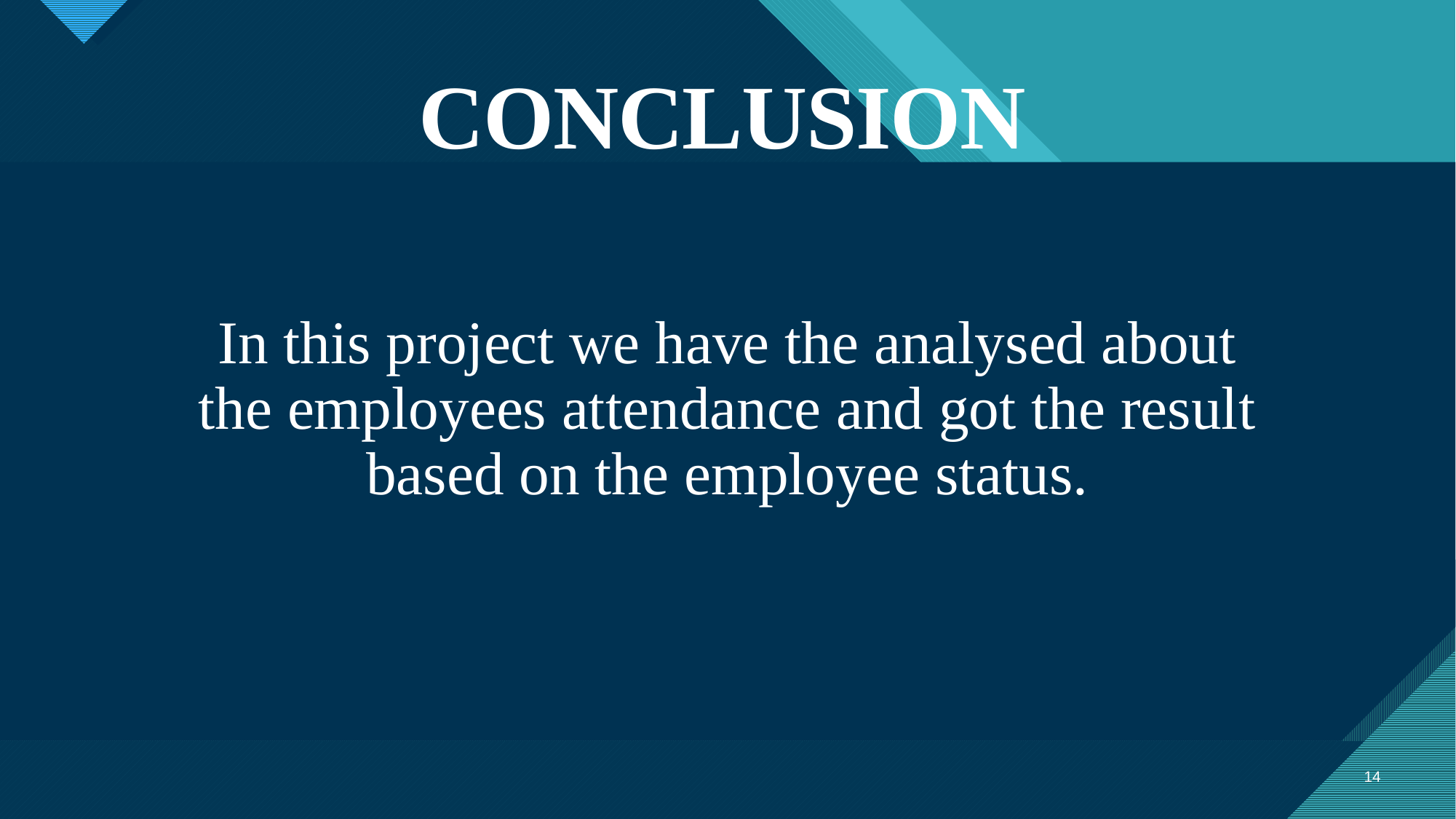

# CONCLUSION
In this project we have the analysed about the employees attendance and got the result based on the employee status.
14